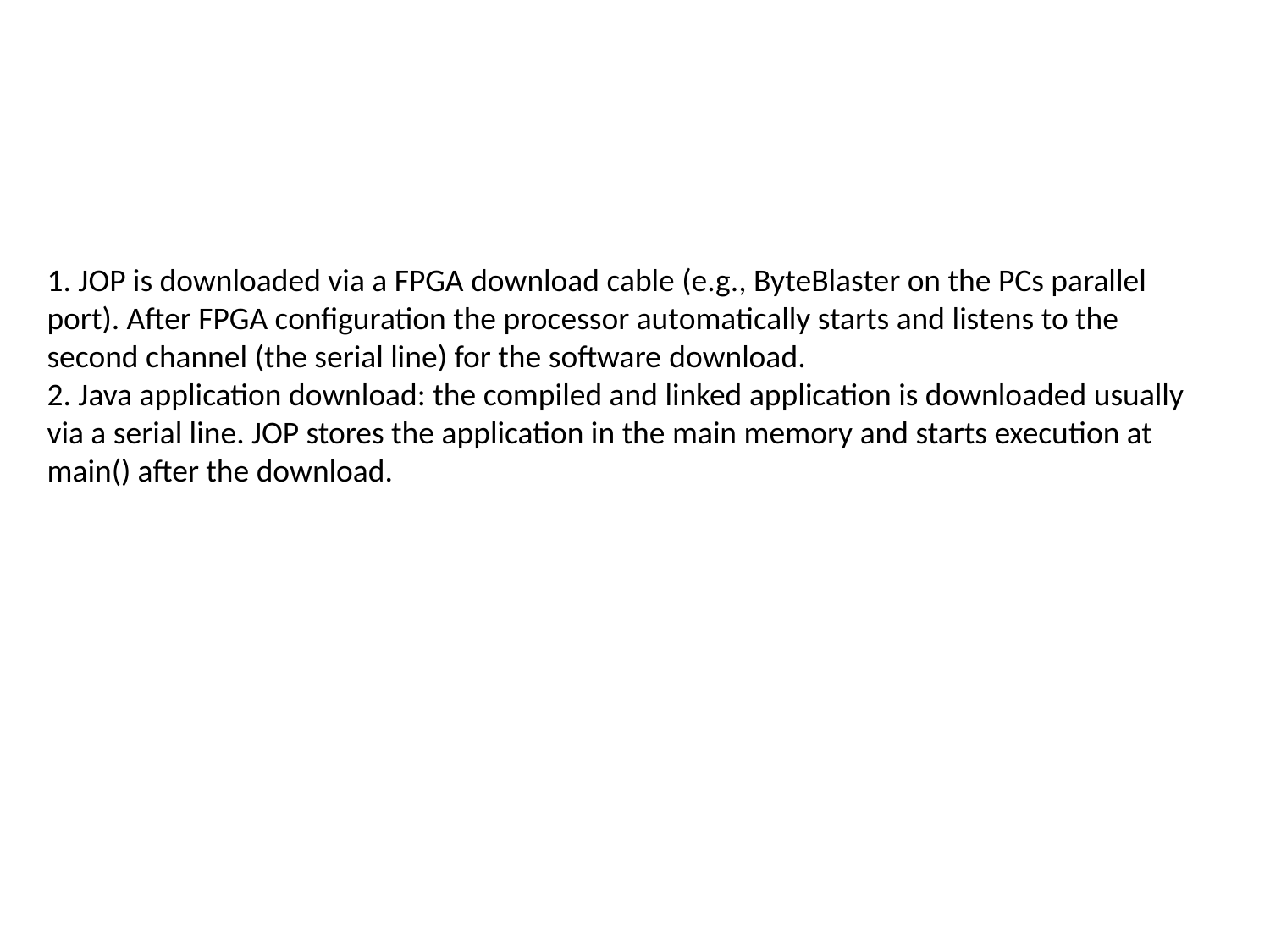

1. JOP is downloaded via a FPGA download cable (e.g., ByteBlaster on the PCs parallel port). After FPGA configuration the processor automatically starts and listens to the second channel (the serial line) for the software download.
2. Java application download: the compiled and linked application is downloaded usually
via a serial line. JOP stores the application in the main memory and starts execution at main() after the download.